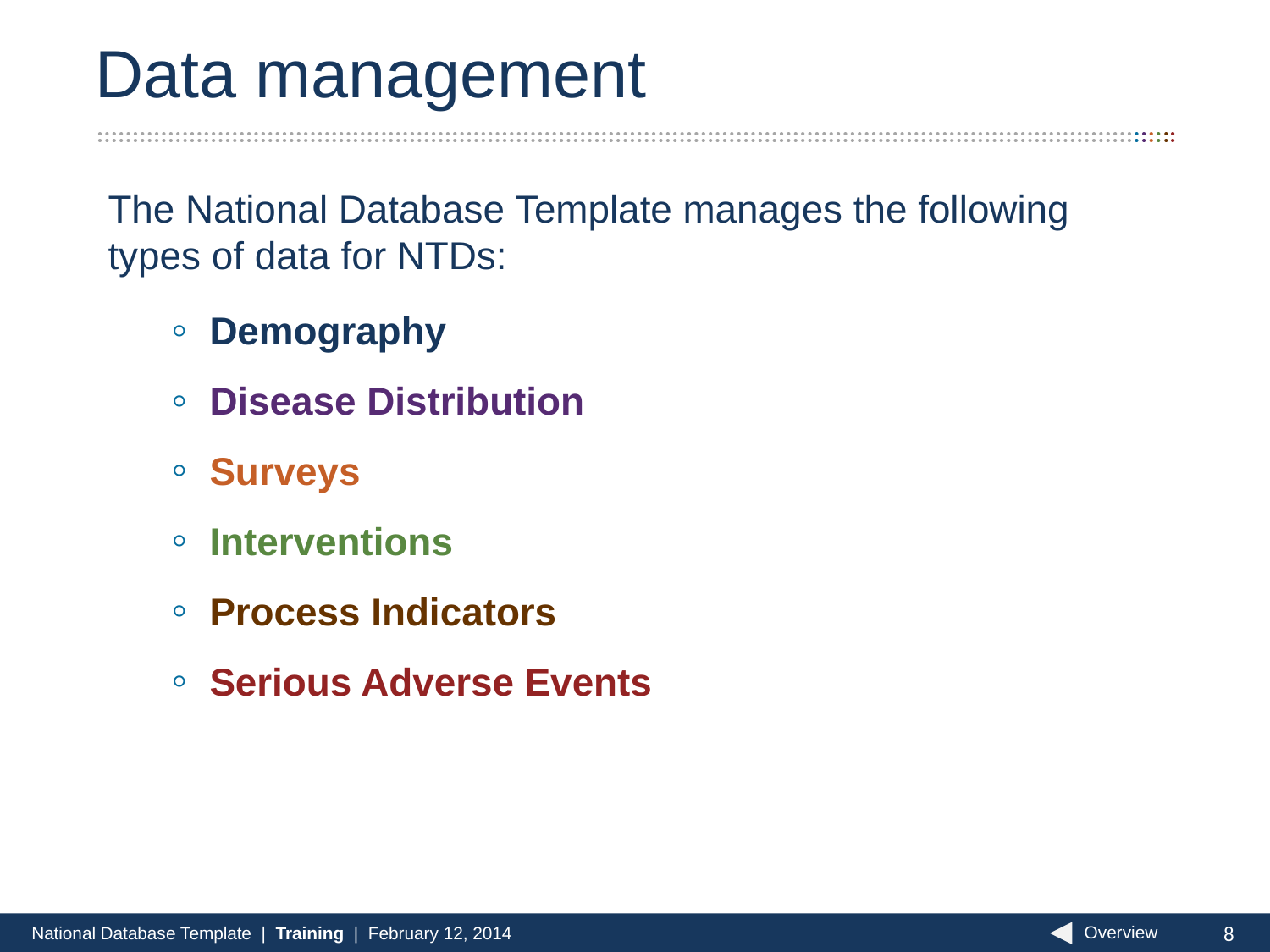

# Data management
The National Database Template manages the following types of data for NTDs:
Demography
Disease Distribution
Surveys
Interventions
Process Indicators
Serious Adverse Events